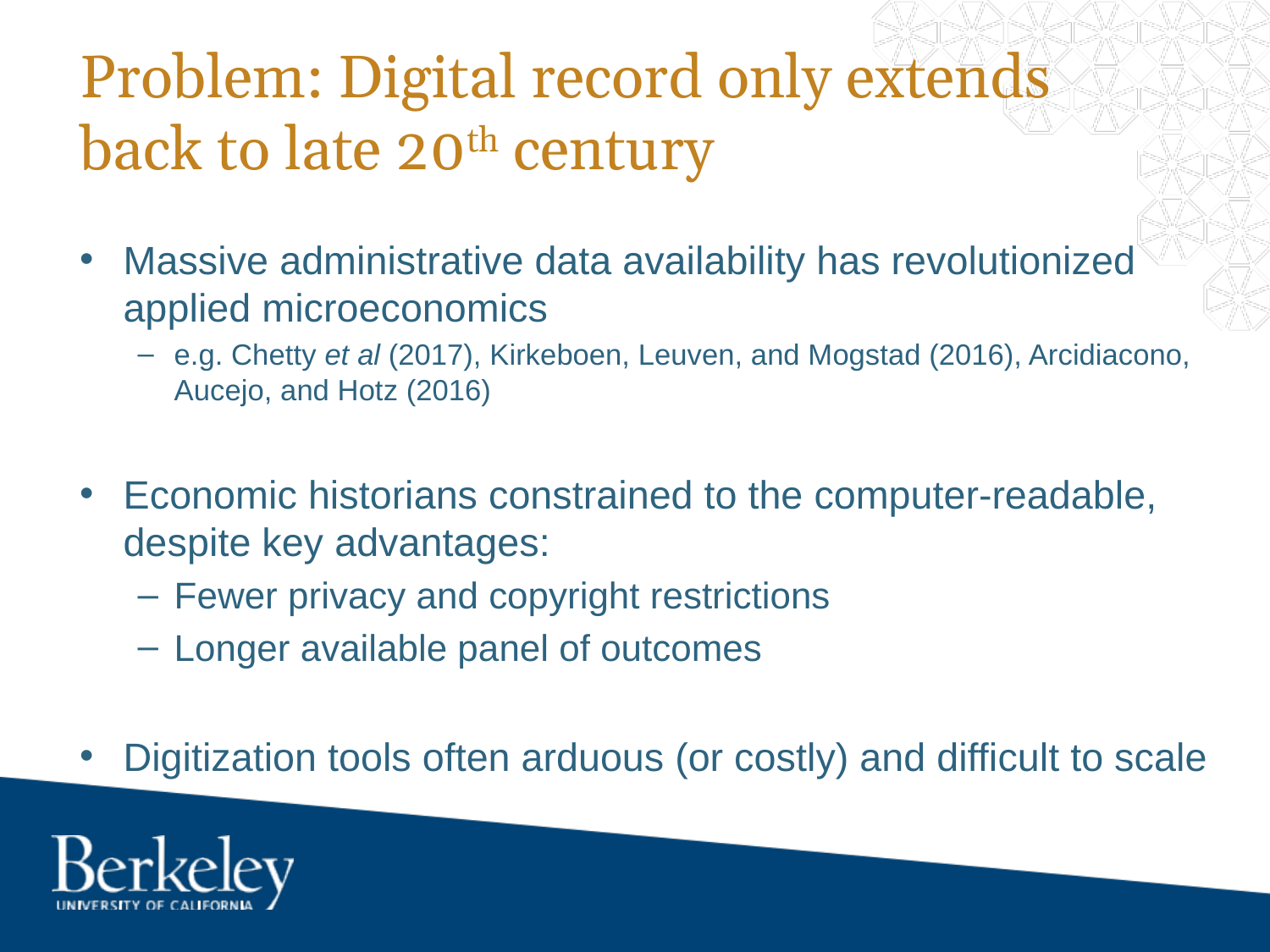

# Problem: Digital record only extends back to late 20th century

Massive administrative data availability has revolutionized applied microeconomics
e.g. Chetty et al (2017), Kirkeboen, Leuven, and Mogstad (2016), Arcidiacono, Aucejo, and Hotz (2016)

Economic historians constrained to the computer-readable, despite key advantages:
Fewer privacy and copyright restrictions
Longer available panel of outcomes

Digitization tools often arduous (or costly) and difficult to scale